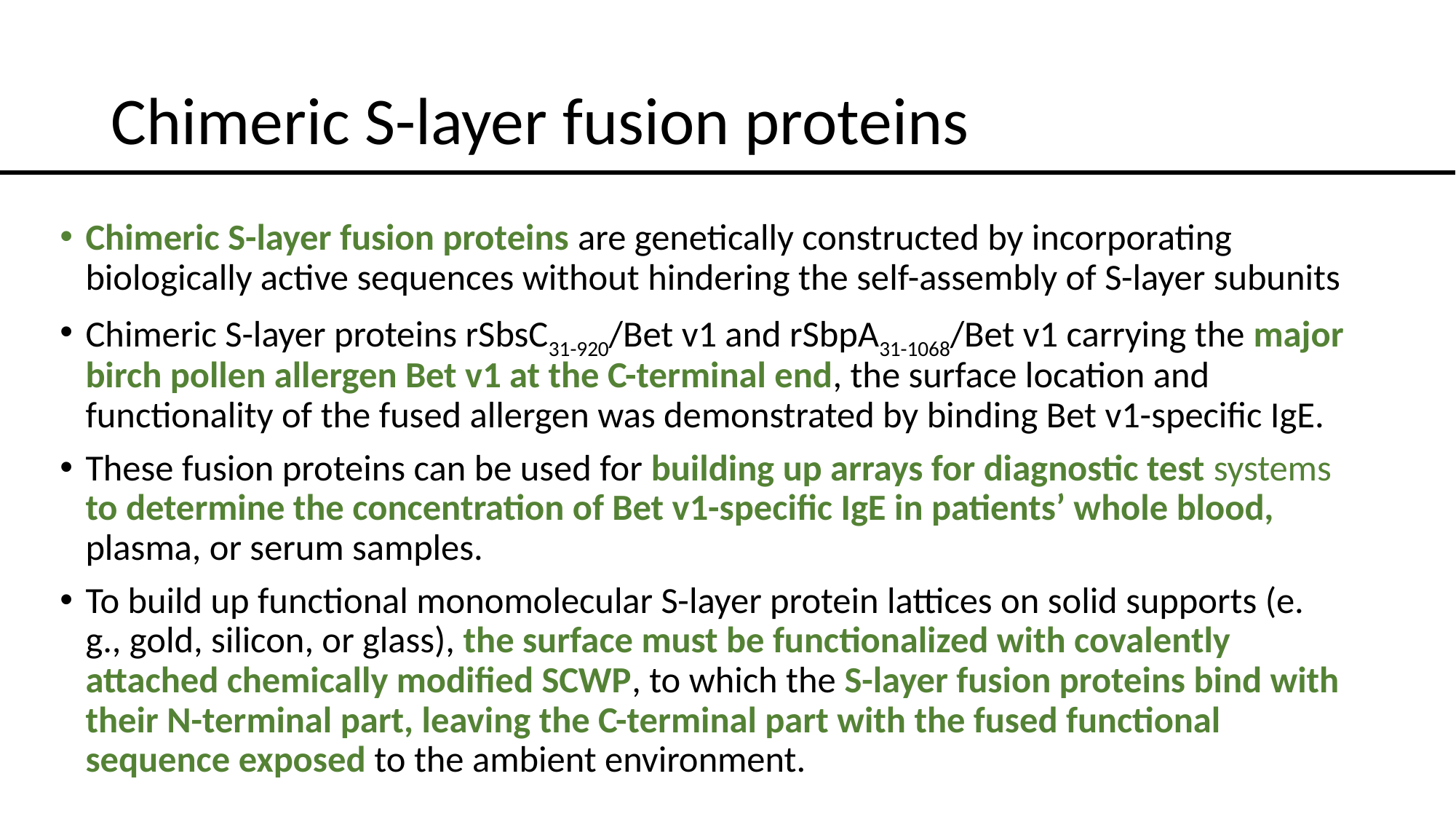

# Chimeric S-layer fusion proteins
Chimeric S-layer fusion proteins are genetically constructed by incorporating biologically active sequences without hindering the self-assembly of S-layer subunits
Chimeric S-layer proteins rSbsC31-920/Bet v1 and rSbpA31-1068/Bet v1 carrying the major birch pollen allergen Bet v1 at the C-terminal end, the surface location and functionality of the fused allergen was demonstrated by binding Bet v1-specific IgE.
These fusion proteins can be used for building up arrays for diagnostic test systems to determine the concentration of Bet v1-specific IgE in patients’ whole blood, plasma, or serum samples.
To build up functional monomolecular S-layer protein lattices on solid supports (e. g., gold, silicon, or glass), the surface must be functionalized with covalently attached chemically modified SCWP, to which the S-layer fusion proteins bind with their N-terminal part, leaving the C-terminal part with the fused functional sequence exposed to the ambient environment.